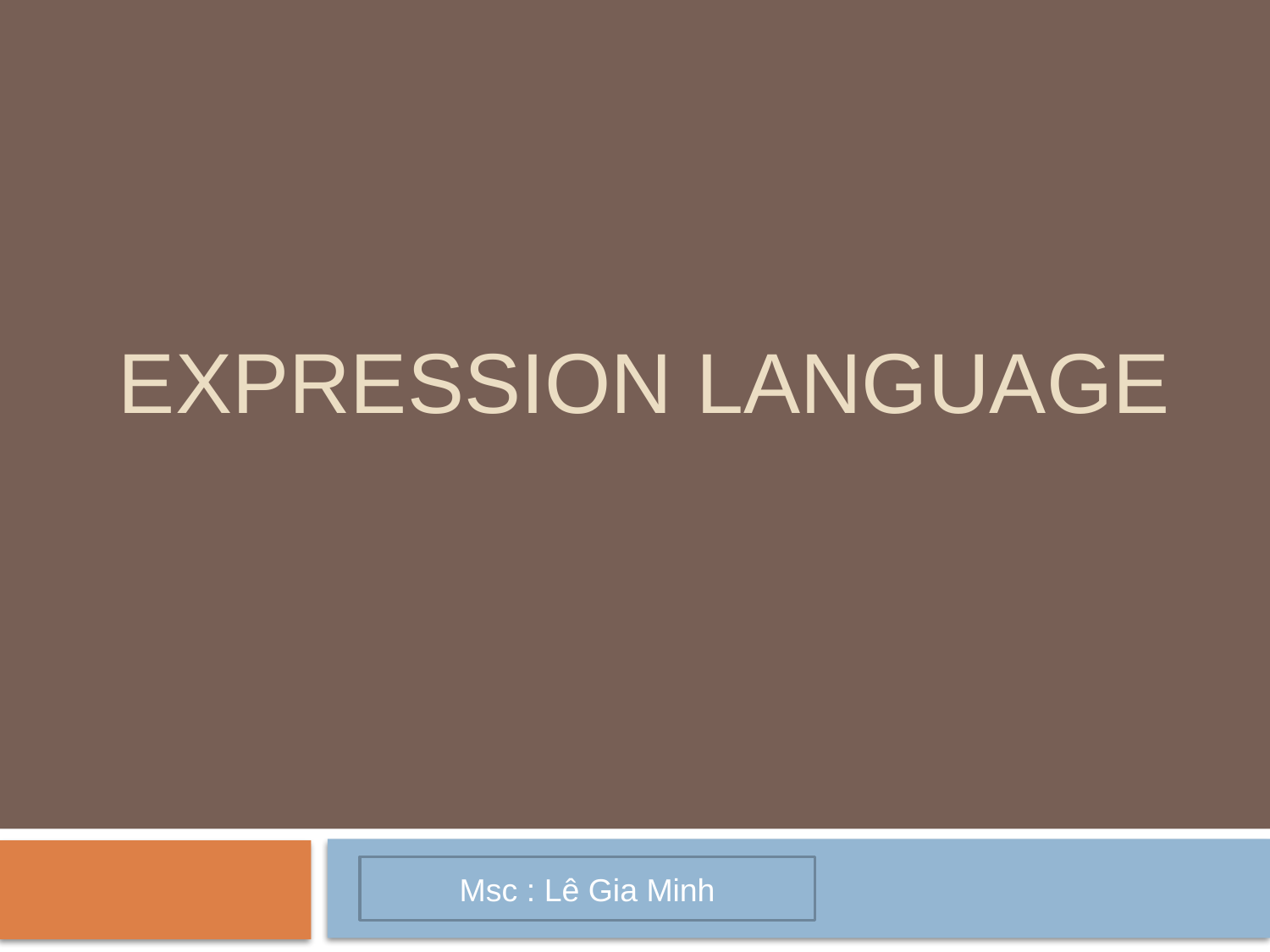

# Expression Language
Msc : Lê Gia Minh